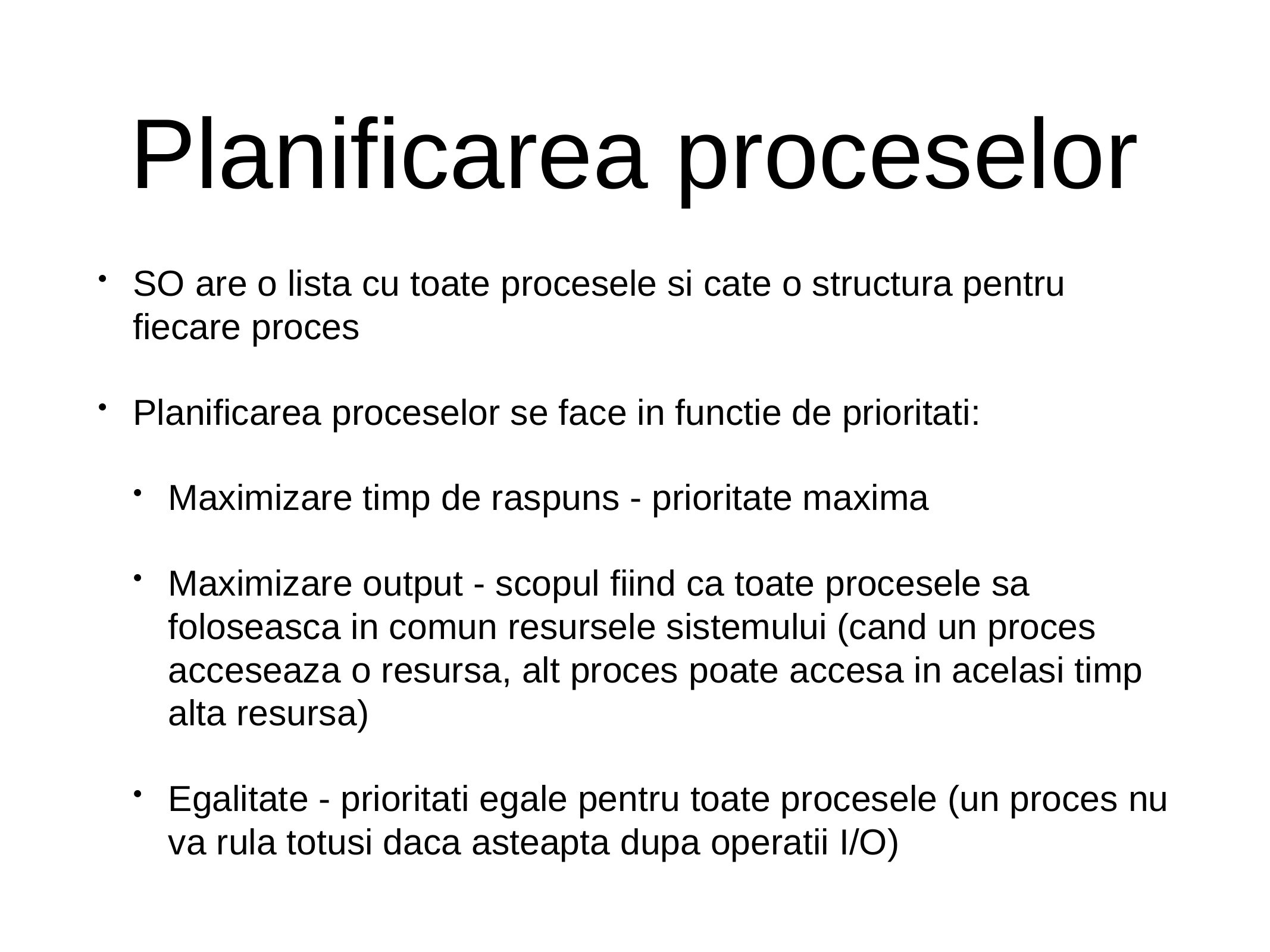

# Planificarea proceselor
SO are o lista cu toate procesele si cate o structura pentru fiecare proces
Planificarea proceselor se face in functie de prioritati:
Maximizare timp de raspuns - prioritate maxima
Maximizare output - scopul fiind ca toate procesele sa foloseasca in comun resursele sistemului (cand un proces acceseaza o resursa, alt proces poate accesa in acelasi timp alta resursa)
Egalitate - prioritati egale pentru toate procesele (un proces nu va rula totusi daca asteapta dupa operatii I/O)